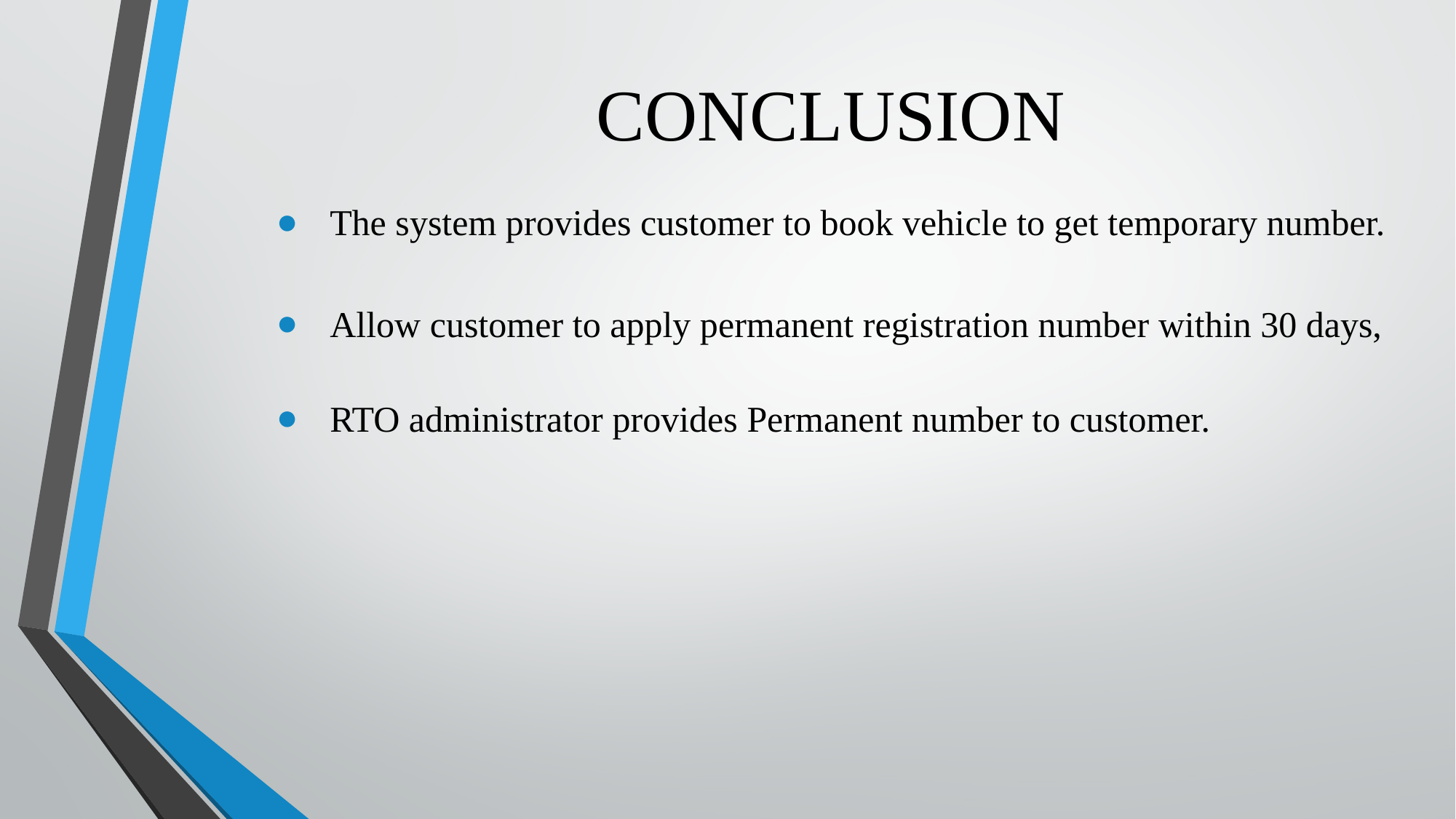

CONCLUSION
The system provides customer to book vehicle to get temporary number.

Allow customer to apply permanent registration number within 30 days,

RTO administrator provides Permanent number to customer.